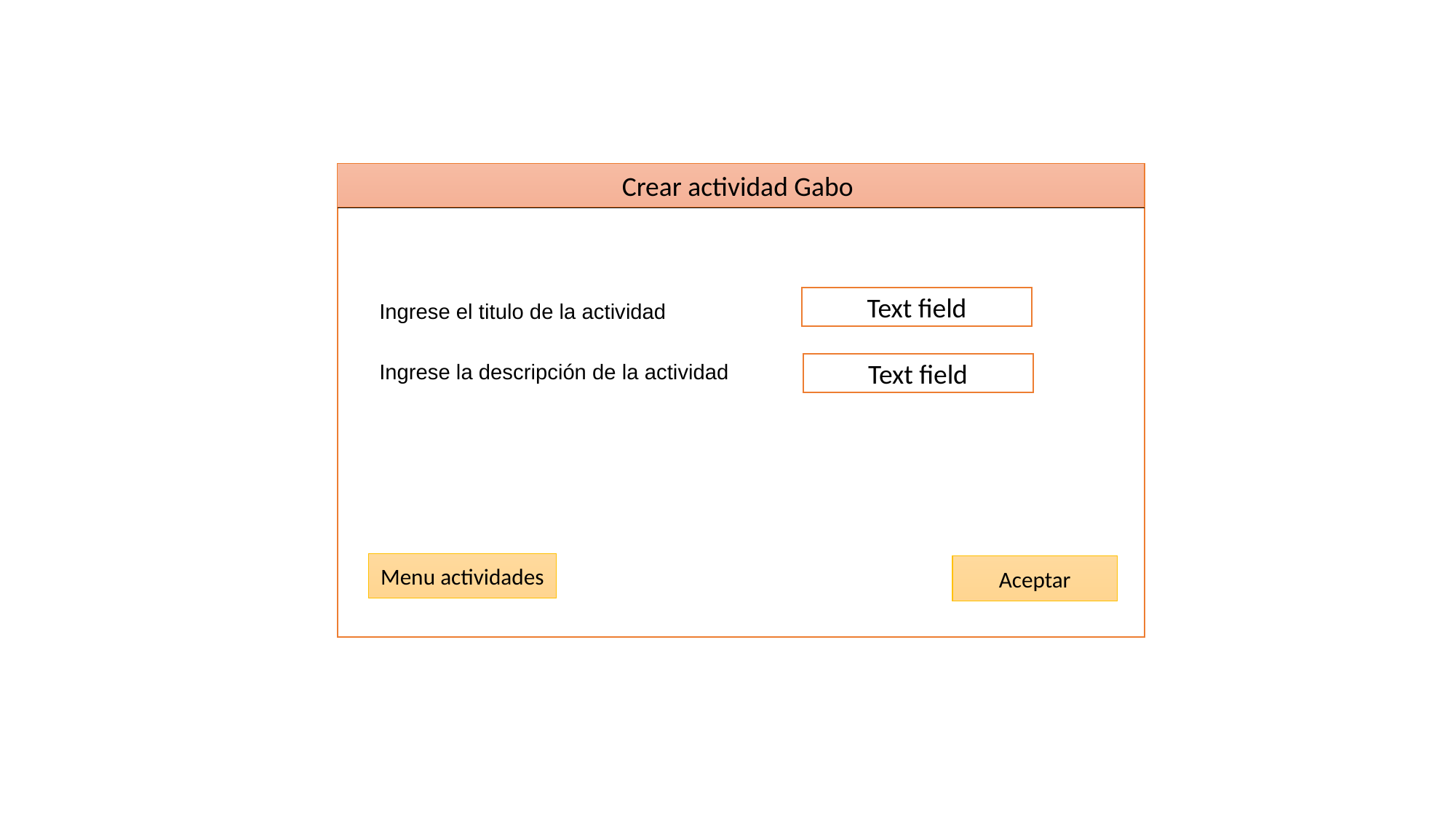

Crear actividad Gabo
Text field
Ingrese el titulo de la actividad
Ingrese la descripción de la actividad
Text field
Menu actividades
Aceptar